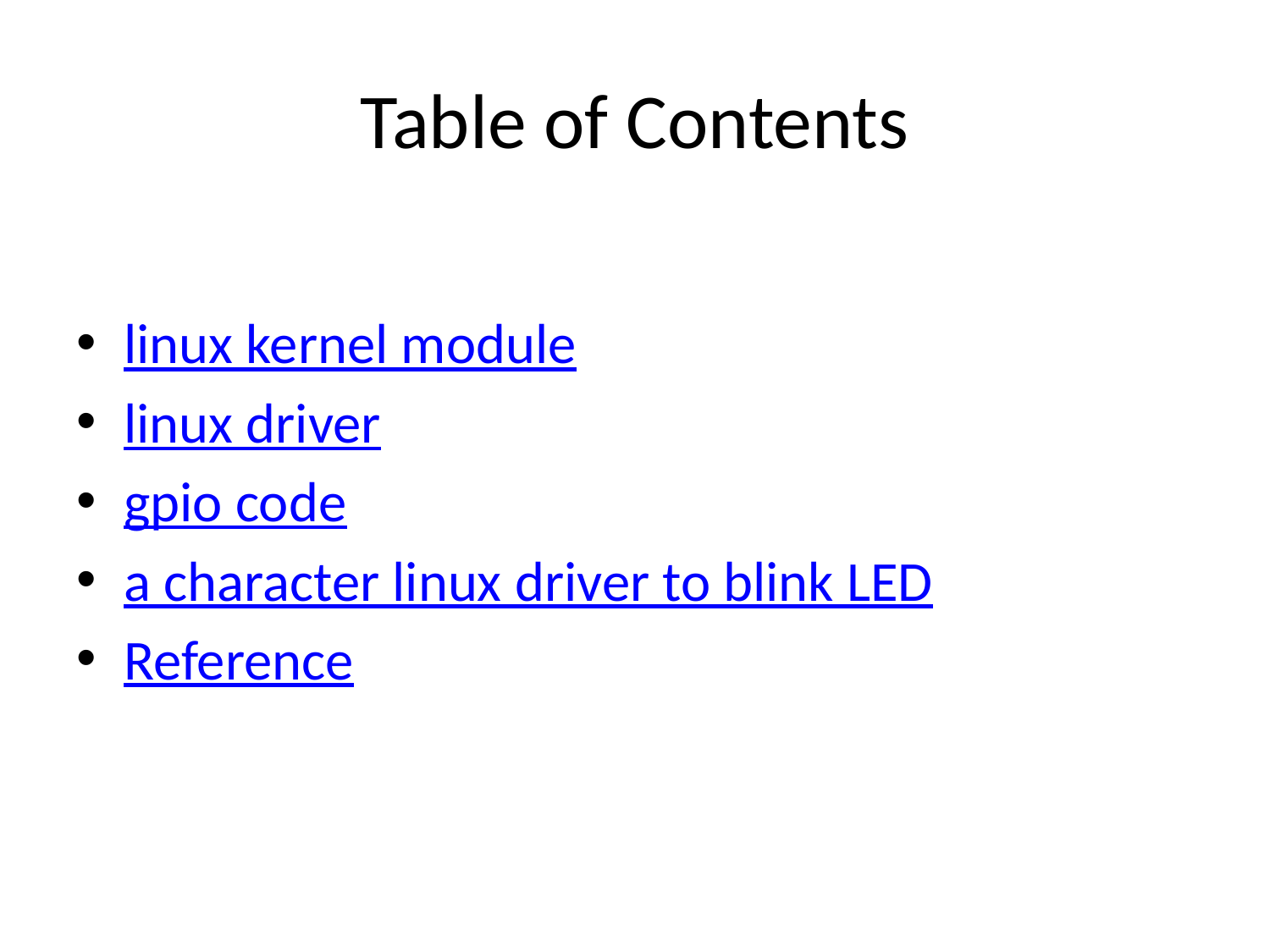

# Table of Contents

linux kernel module
linux driver
gpio code
a character linux driver to blink LED
Reference